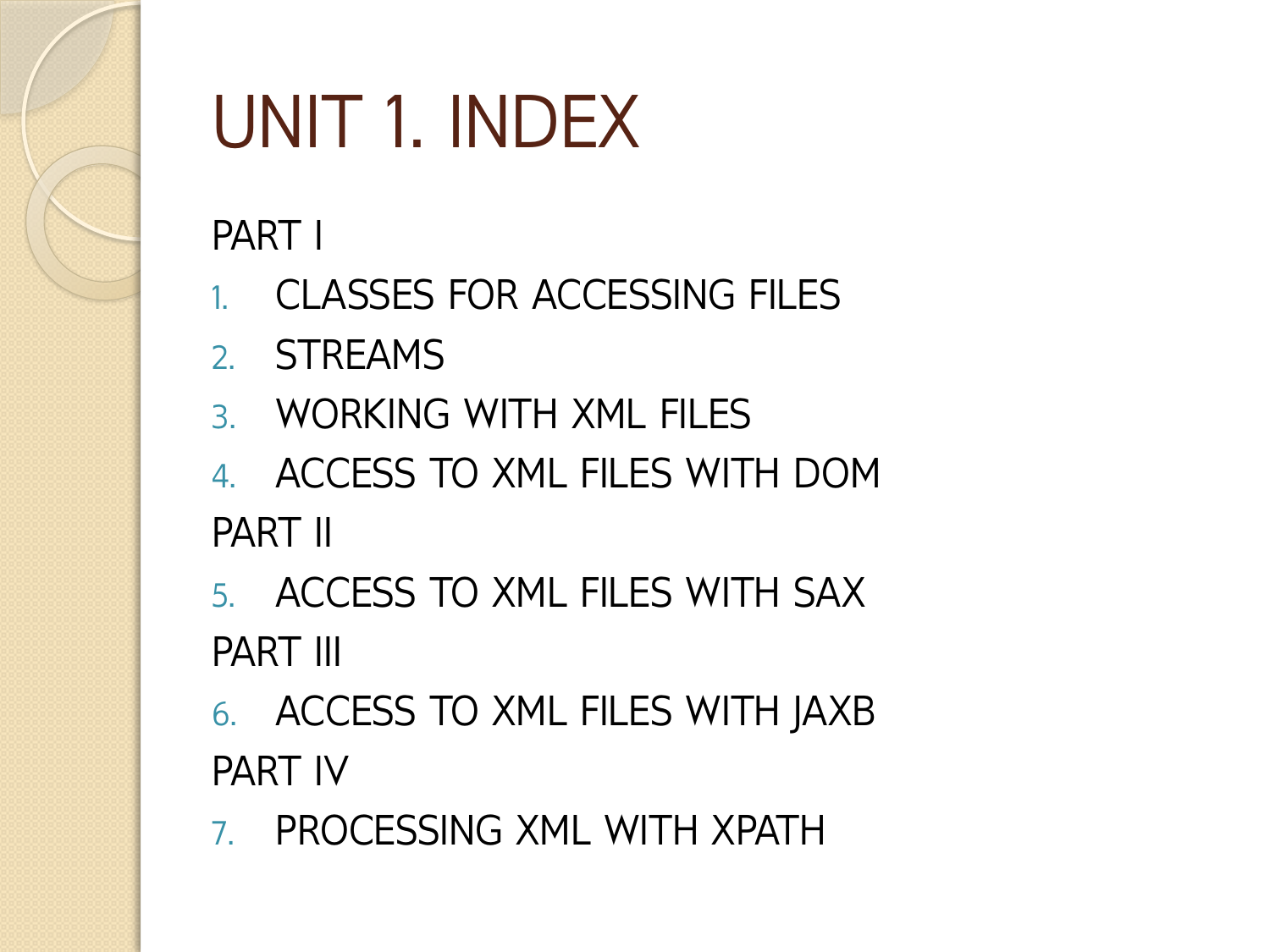

# UNIT 1. INDEX
PART I
CLASSES FOR ACCESSING FILES
STREAMS
WORKING WITH XML FILES
ACCESS TO XML FILES WITH DOM
PART II
ACCESS TO XML FILES WITH SAX
PART III
ACCESS TO XML FILES WITH JAXB
PART IV
PROCESSING XML WITH XPATH